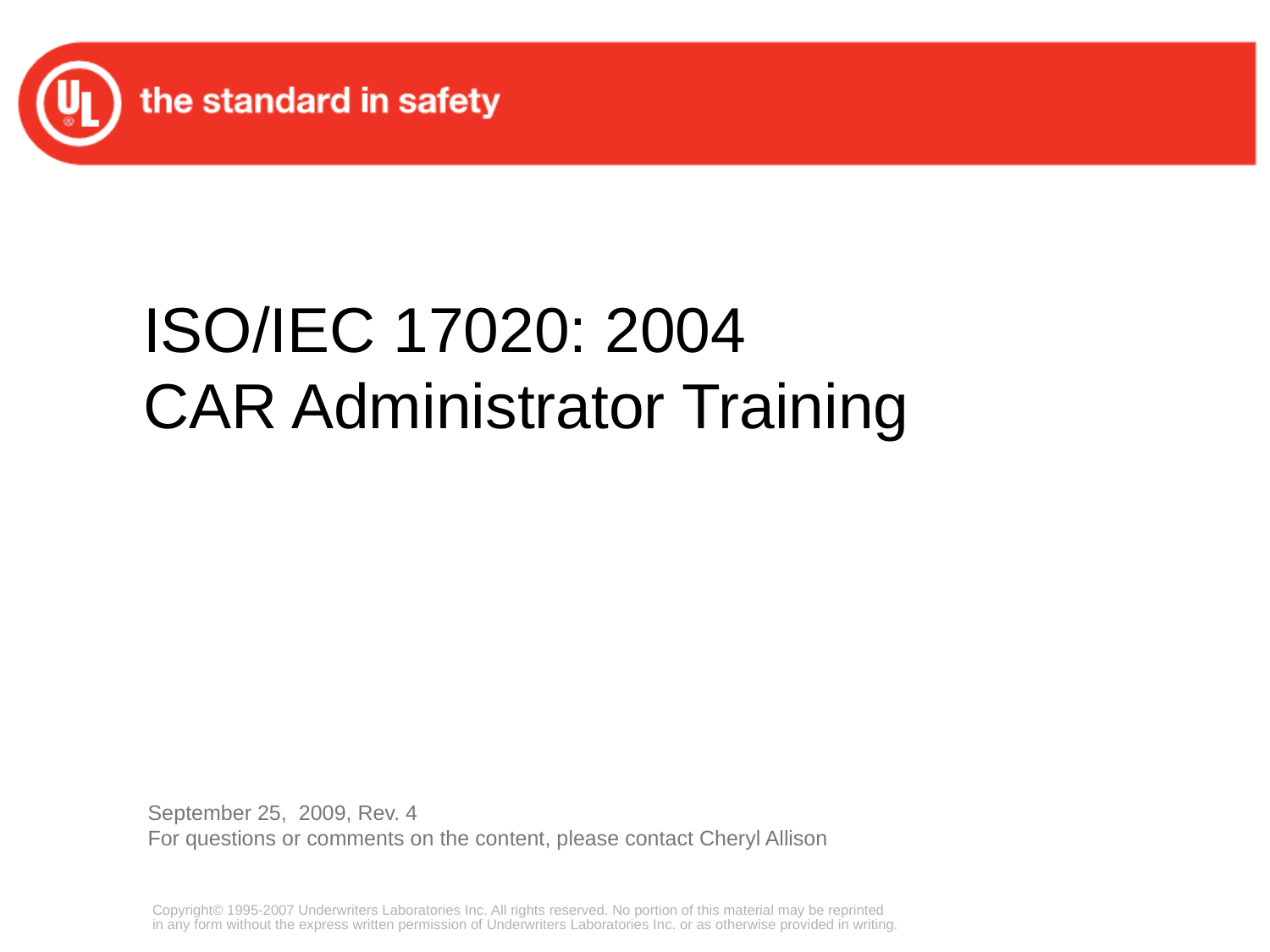

# ISO/IEC 17020: 2004 CAR Administrator Training
September 25,  2009, Rev. 4
For questions or comments on the content, please contact Cheryl Allison